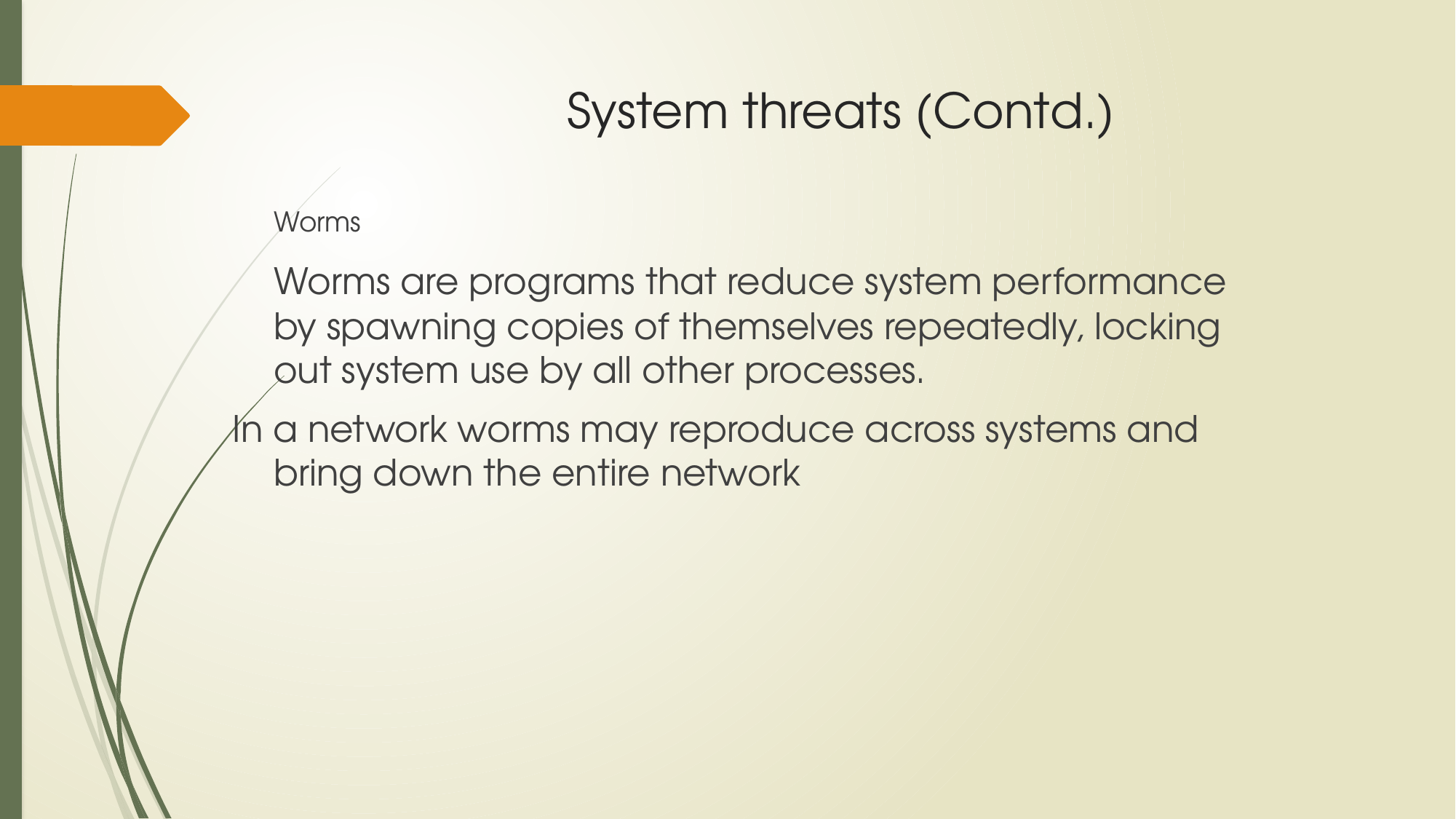

# System threats (Contd.)
	Worms
	Worms are programs that reduce system performance by spawning copies of themselves repeatedly, locking out system use by all other processes.
In a network worms may reproduce across systems and bring down the entire network